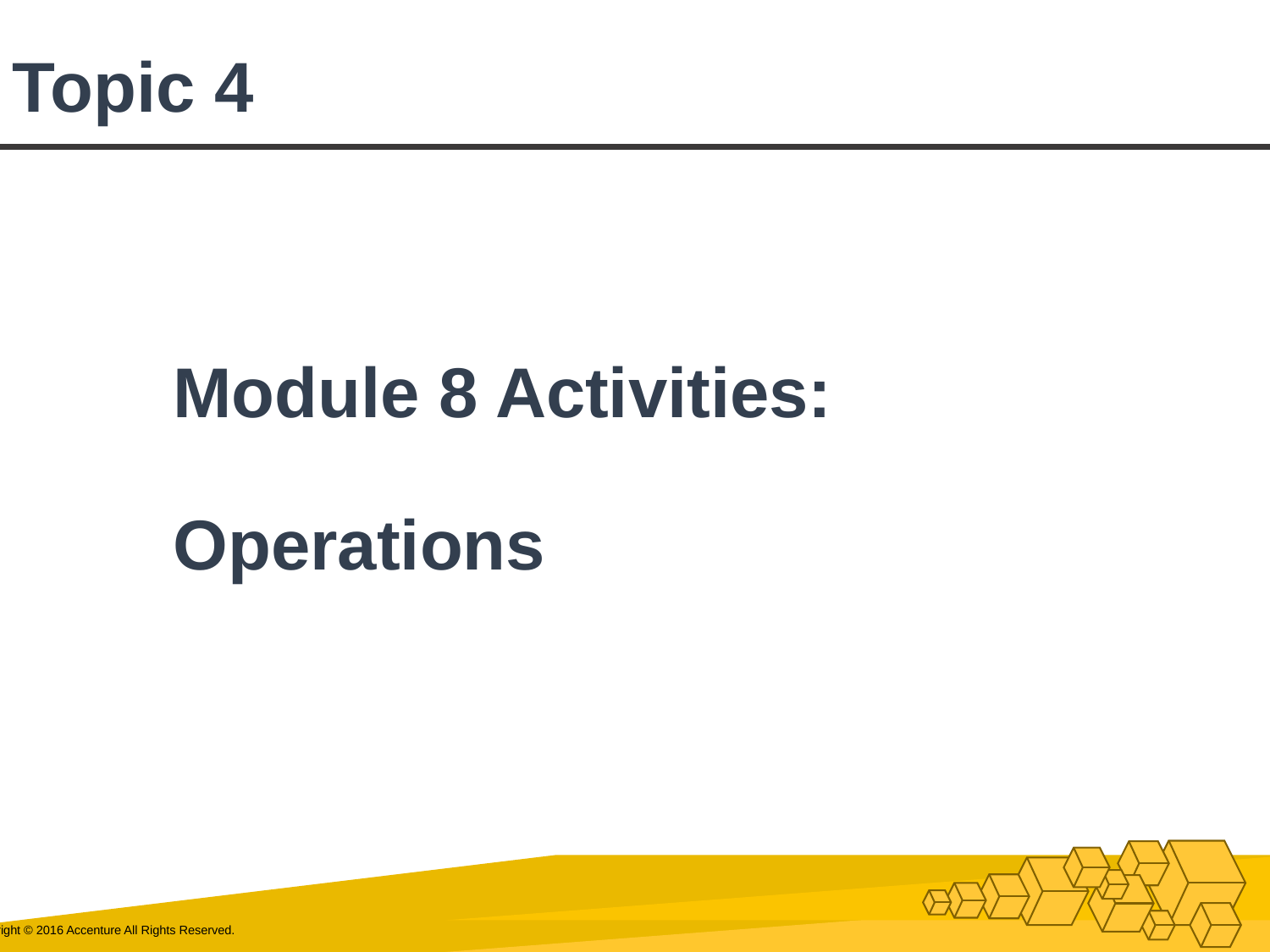

# Topic 4
Module 8 Activities:
Operations